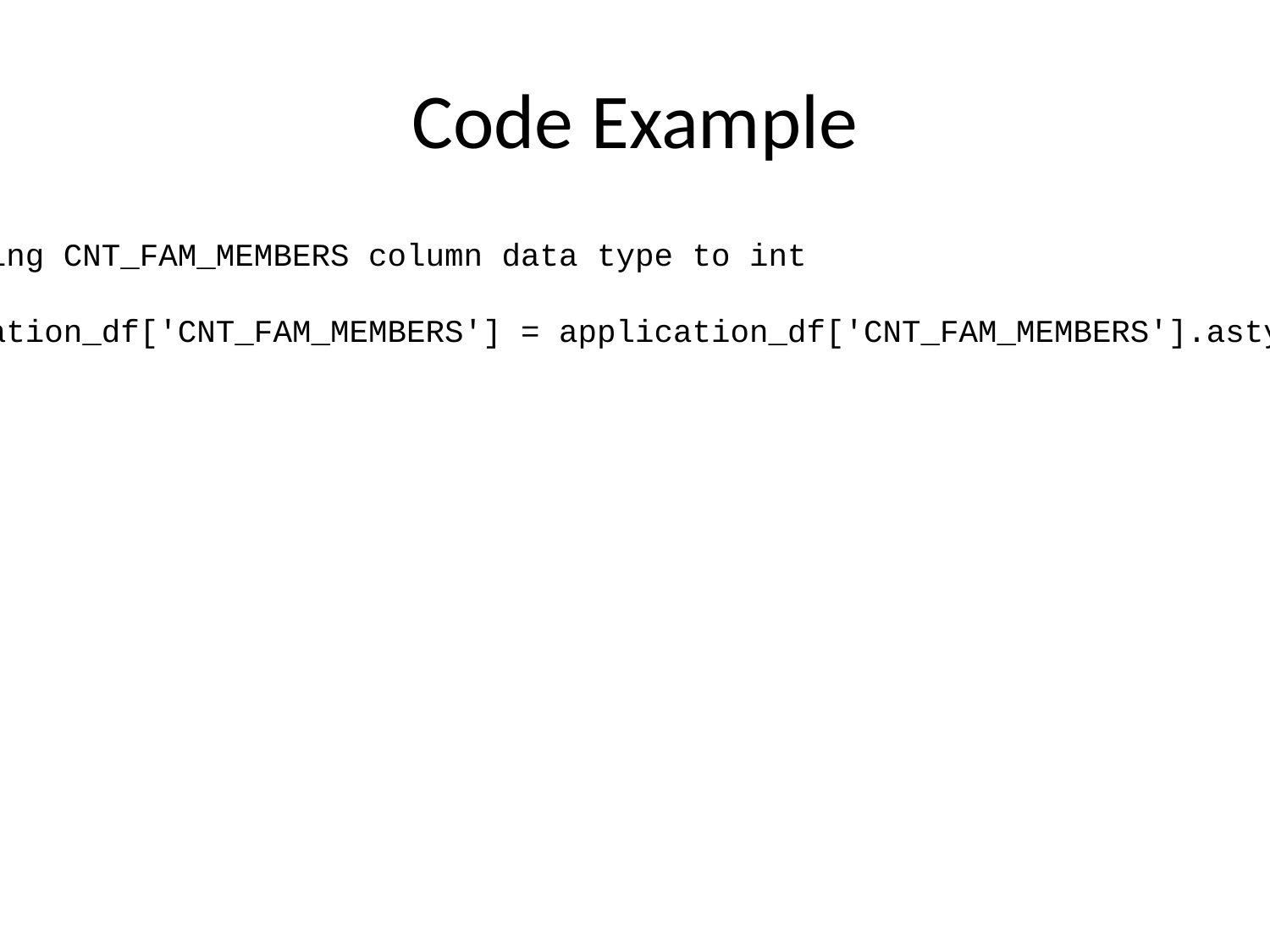

# Code Example

# Changing CNT_FAM_MEMBERS column data type to int #application_df['CNT_FAM_MEMBERS'] = application_df['CNT_FAM_MEMBERS'].astype(int)